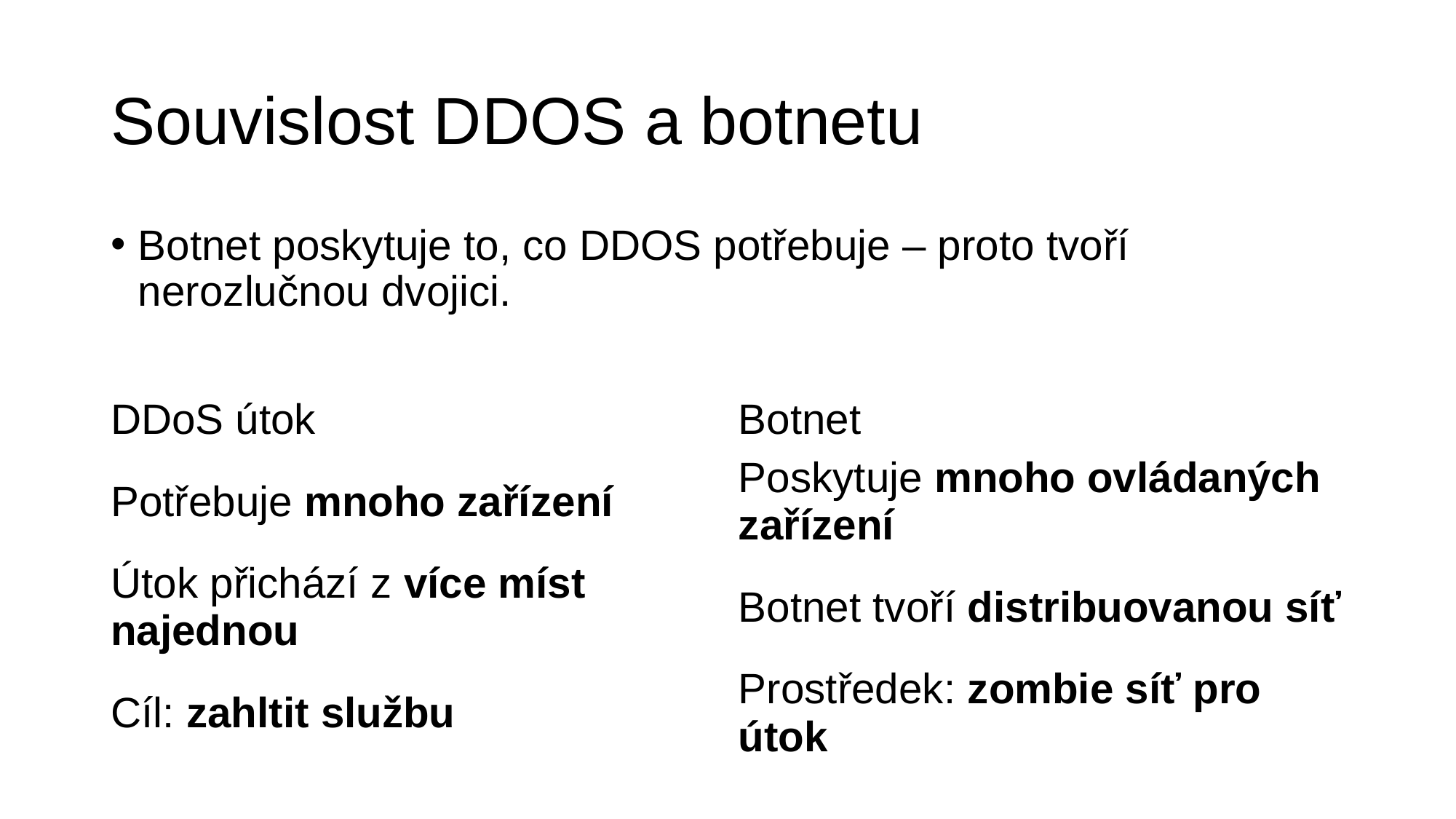

# Souvislost DDOS a botnetu
Botnet poskytuje to, co DDOS potřebuje – proto tvoří nerozlučnou dvojici.

| DDoS útok | Botnet |
| --- | --- |
| Potřebuje mnoho zařízení | Poskytuje mnoho ovládaných zařízení |
| Útok přichází z více míst najednou | Botnet tvoří distribuovanou síť |
| Cíl: zahltit službu | Prostředek: zombie síť pro útok |